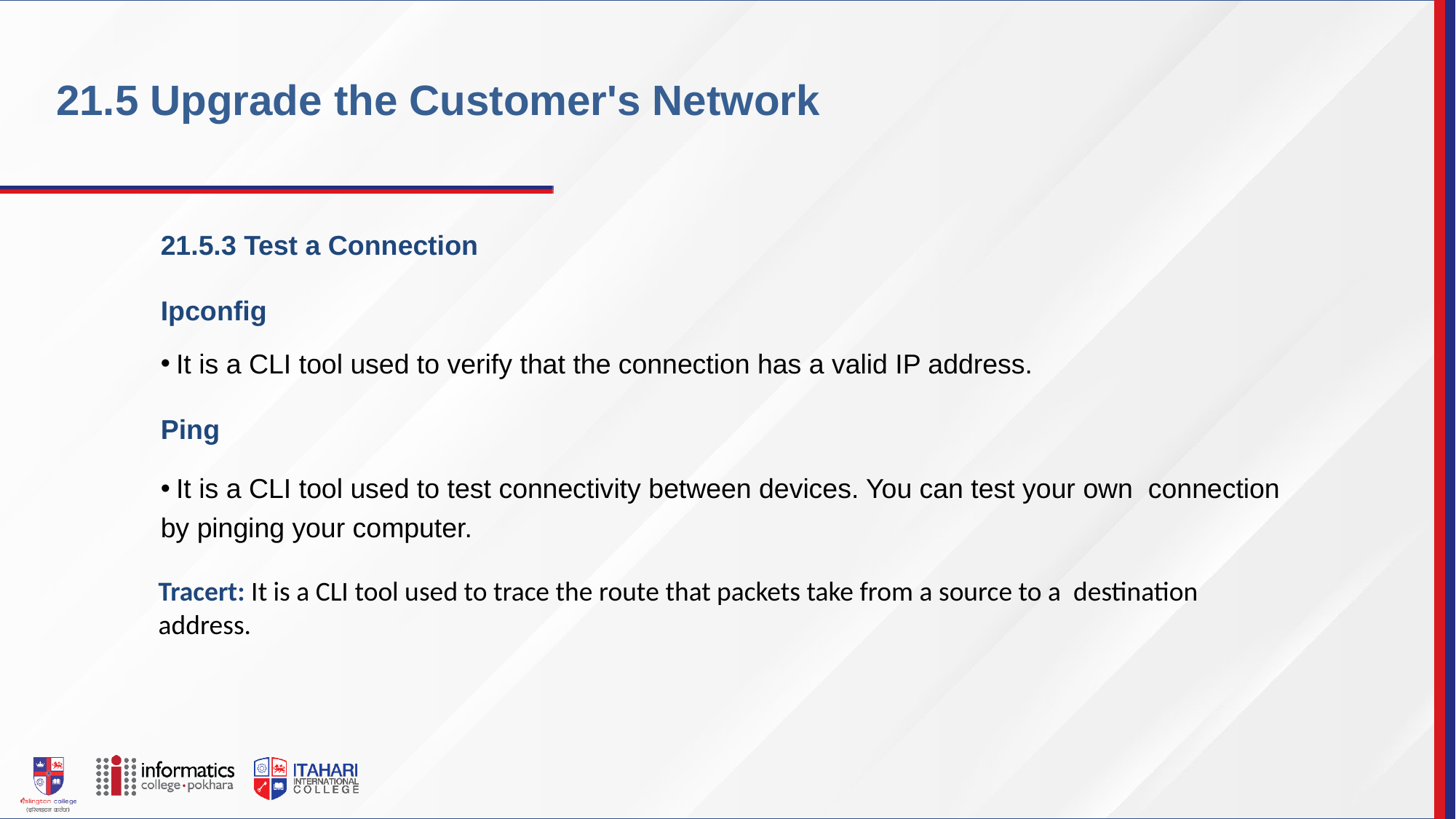

21.5 Upgrade the Customer's Network
21.5.3 Test a Connection

Ipconfig
It is a CLI tool used to verify that the connection has a valid IP address.

Ping
It is a CLI tool used to test connectivity between devices. You can test your own  connection
by pinging your computer.
Tracert: It is a CLI tool used to trace the route that packets take from a source to a  destination address.